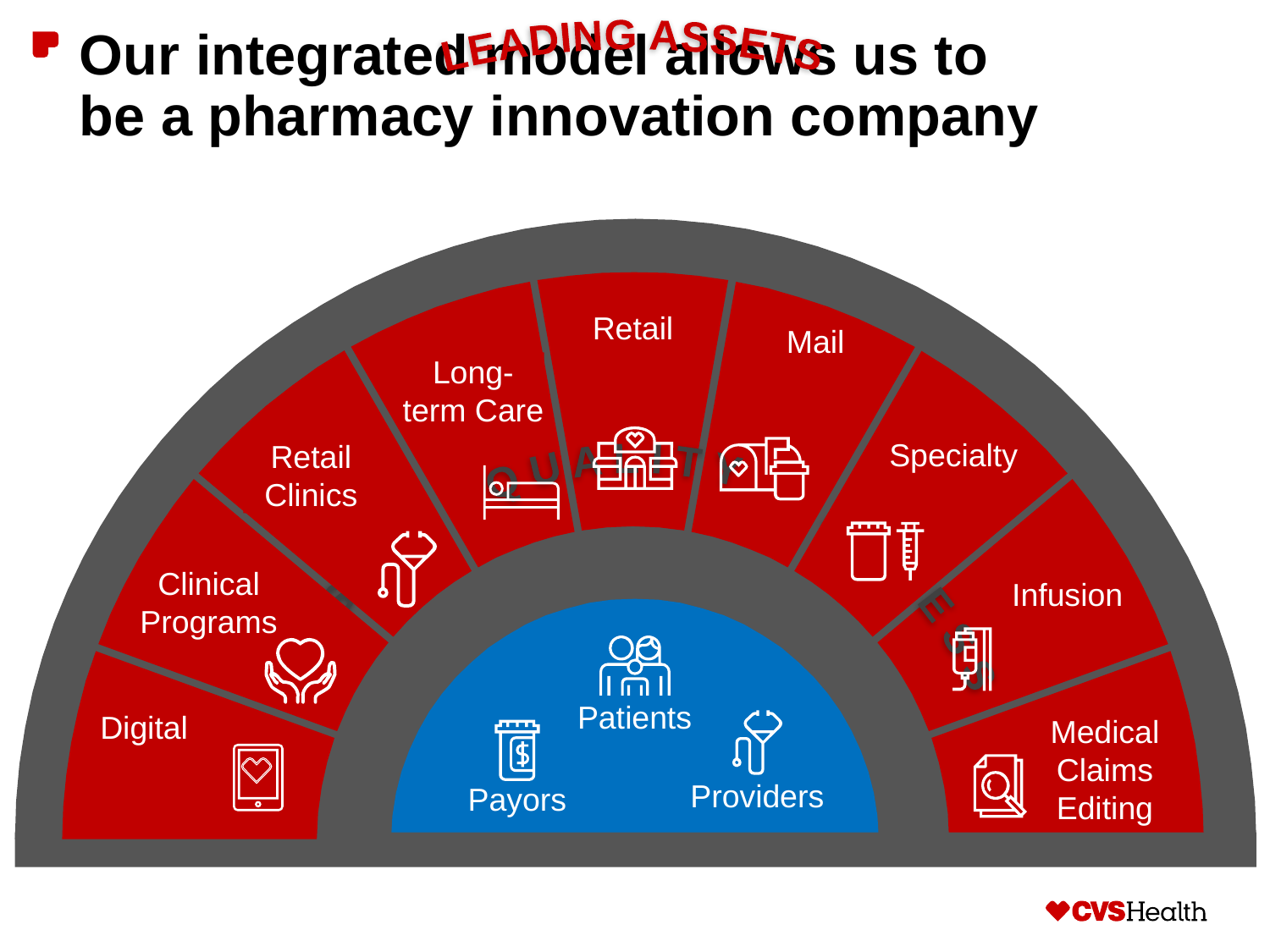

# Our integrated model allows us to be a pharmacy innovation company
 LEADING ASSETS

Retail

Long-term Care

Mail

Retail
Clinics

Specialty

 C O S T           Q U A L I T Y        A C C E S S

Clinical Programs

Infusion

Digital

Medical Claims Editing

Patients

Providers
Payors